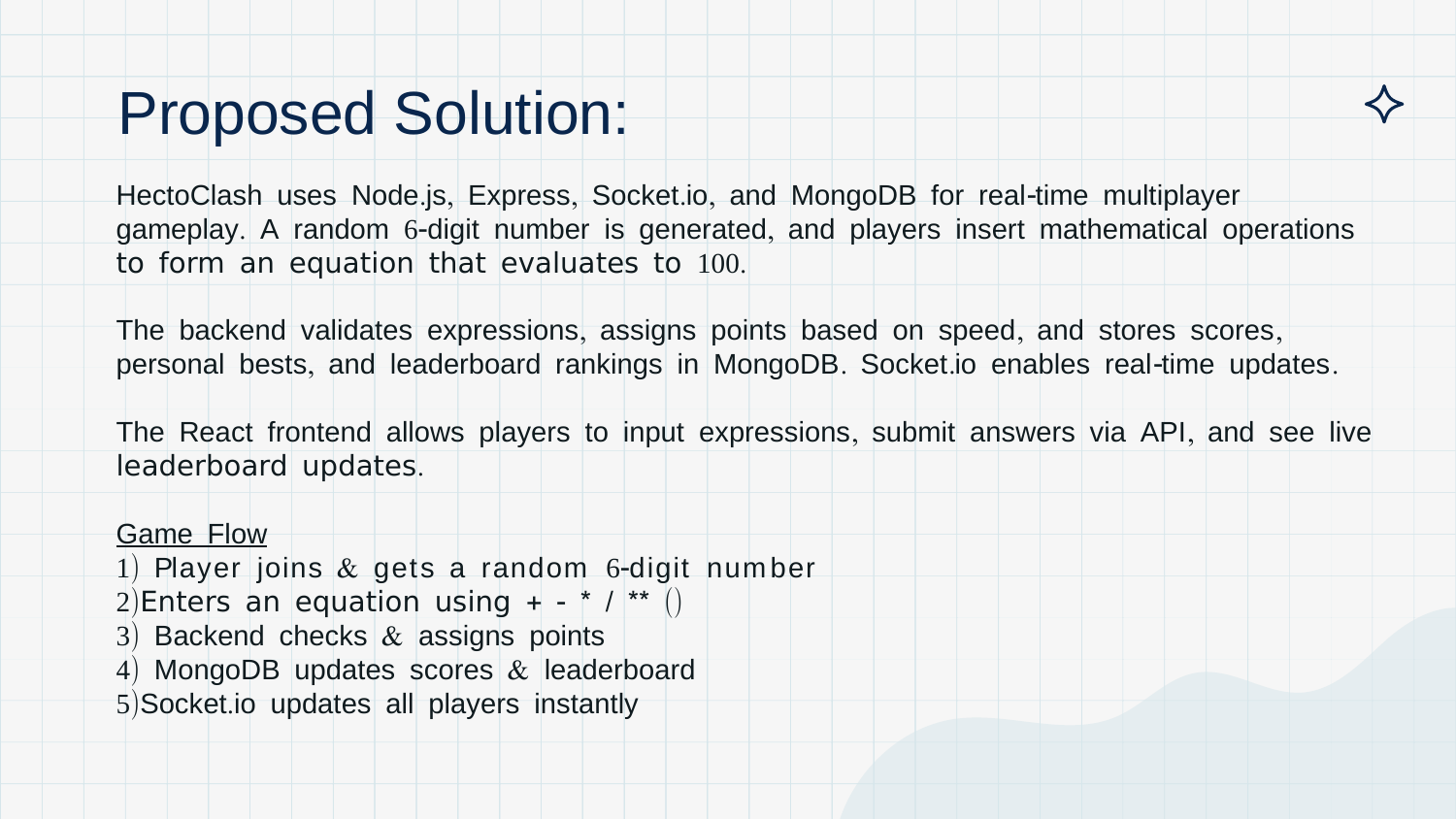

# Proposed Solution:
HectoClash uses Node.js, Express, Socket.io, and MongoDB for real-time multiplayer gameplay. A random 6-digit number is generated, and players insert mathematical operations to form an equation that evaluates to 100.

The backend validates expressions, assigns points based on speed, and stores scores, personal bests, and leaderboard rankings in MongoDB. Socket.io enables real-time updates.

The React frontend allows players to input expressions, submit answers via API, and see live leaderboard updates.

Game Flow
1) Player joins & gets a random 6-digit number
2)Enters an equation using + - * / ** ()
3) Backend checks & assigns points
4) MongoDB updates scores & leaderboard
5)Socket.io updates all players instantly